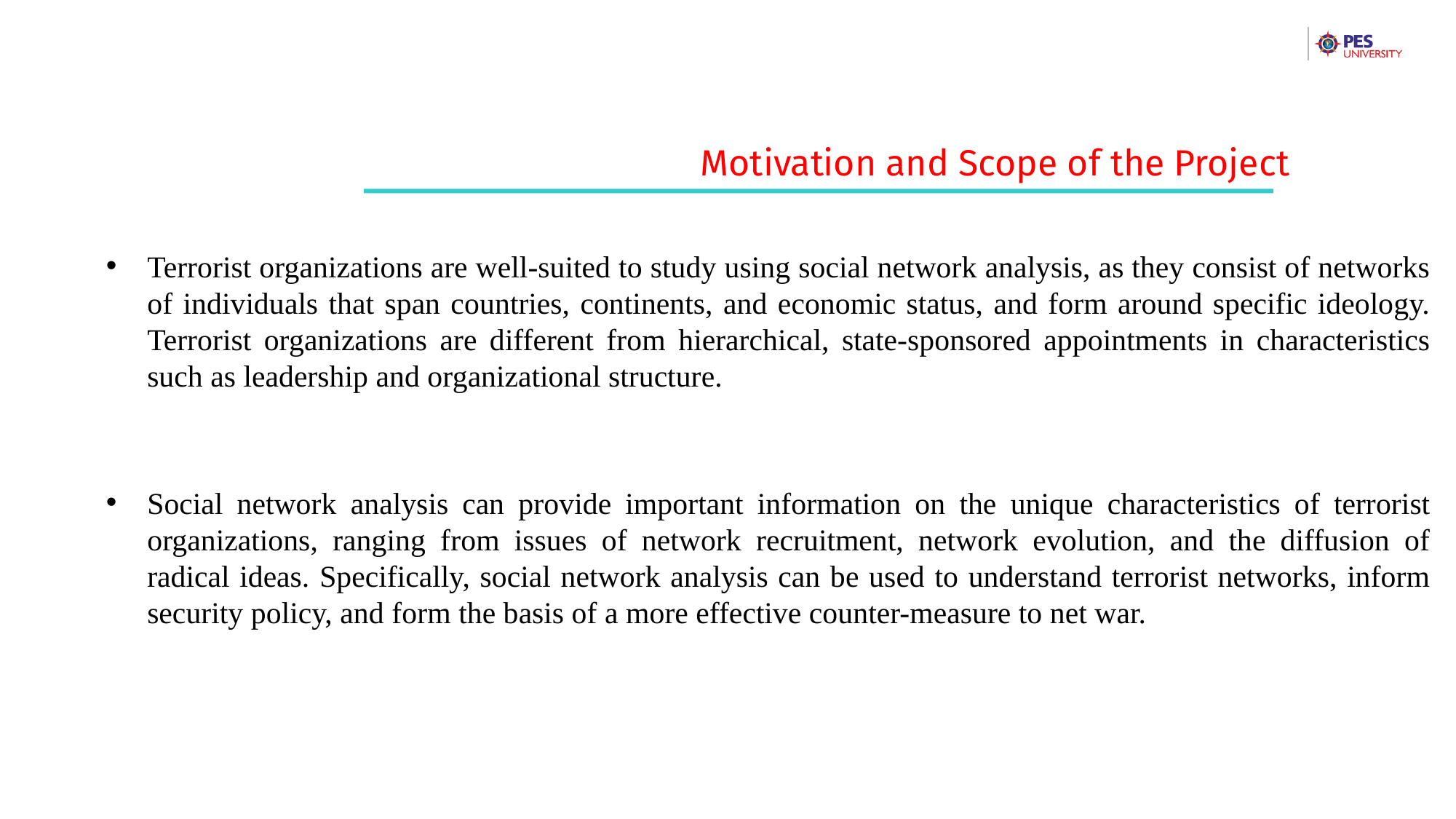

Motivation and Scope of the Project

Terrorist organizations are well-suited to study using social network analysis, as they consist of networks of individuals that span countries, continents, and economic status, and form around specific ideology. Terrorist organizations are different from hierarchical, state-sponsored appointments in characteristics such as leadership and organizational structure.

Social network analysis can provide important information on the unique characteristics of terrorist organizations, ranging from issues of network recruitment, network evolution, and the diffusion of radical ideas. Specifically, social network analysis can be used to understand terrorist networks, inform security policy, and form the basis of a more effective counter-measure to net war.